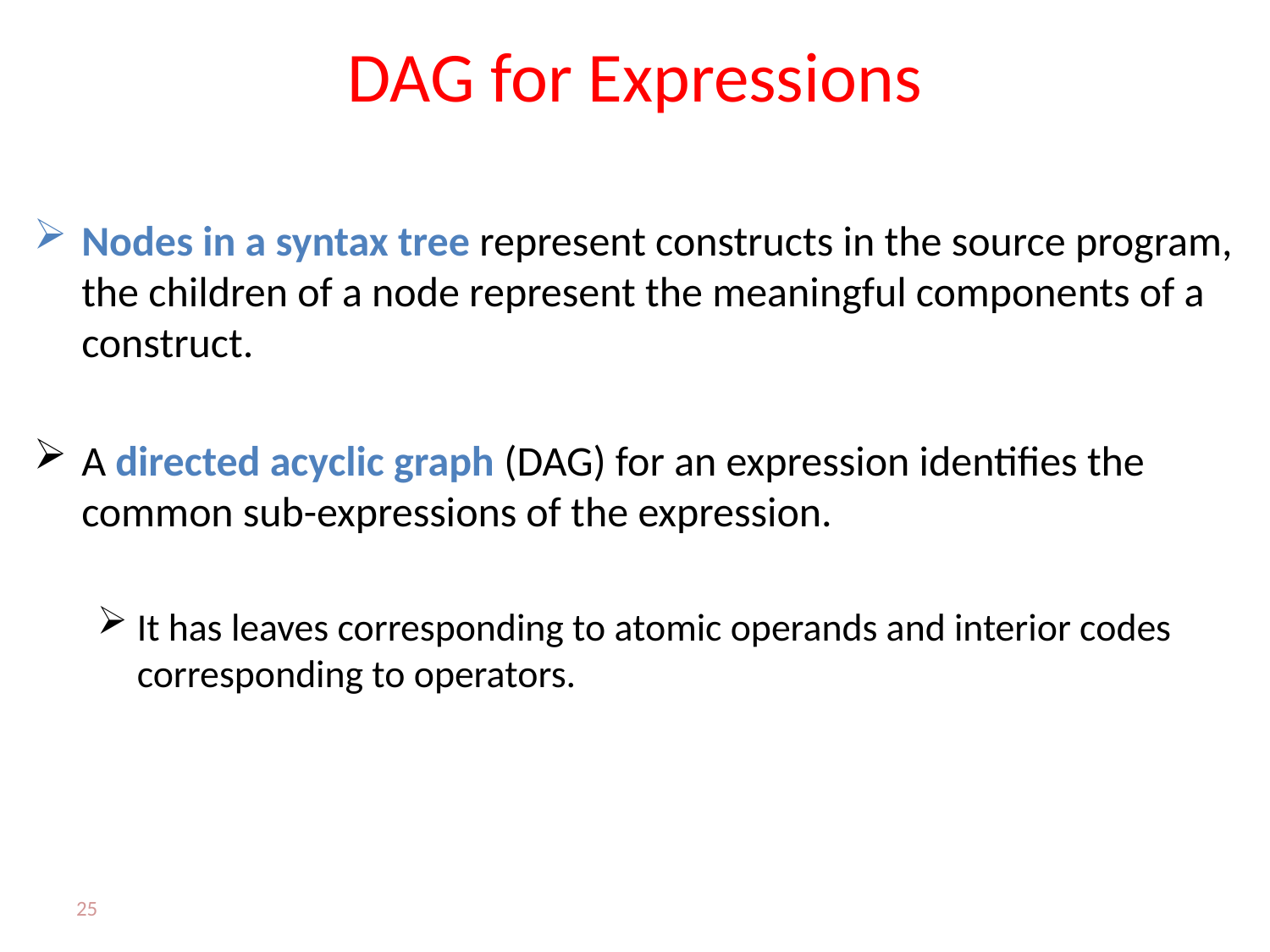

# DAG for Expressions

Nodes in a syntax tree represent constructs in the source program, the children of a node represent the meaningful components of a construct.

A directed acyclic graph (DAG) for an expression identifies the common sub-expressions of the expression.

It has leaves corresponding to atomic operands and interior codes corresponding to operators.

25